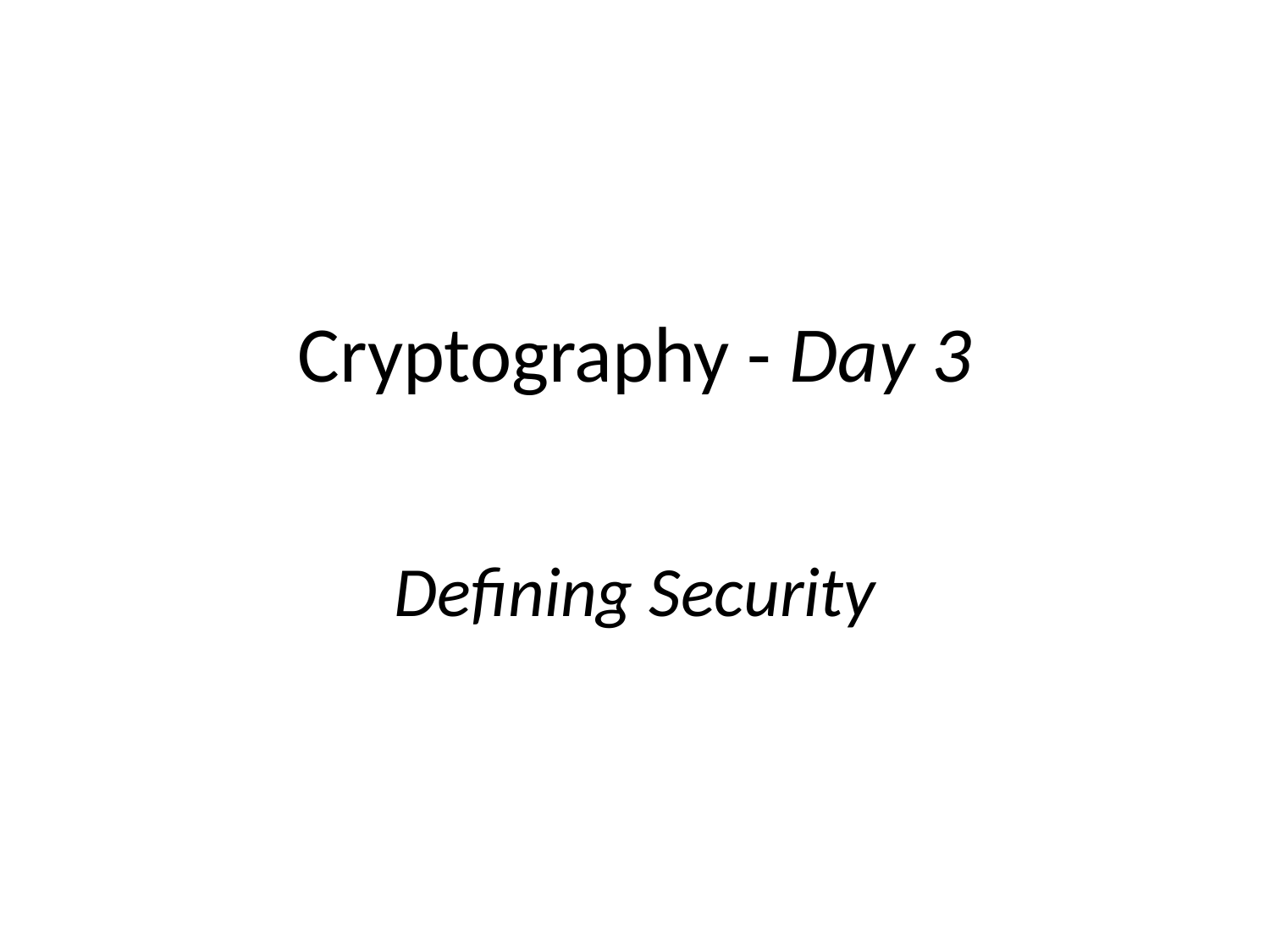

# Cryptography - Day 3
Defining Security